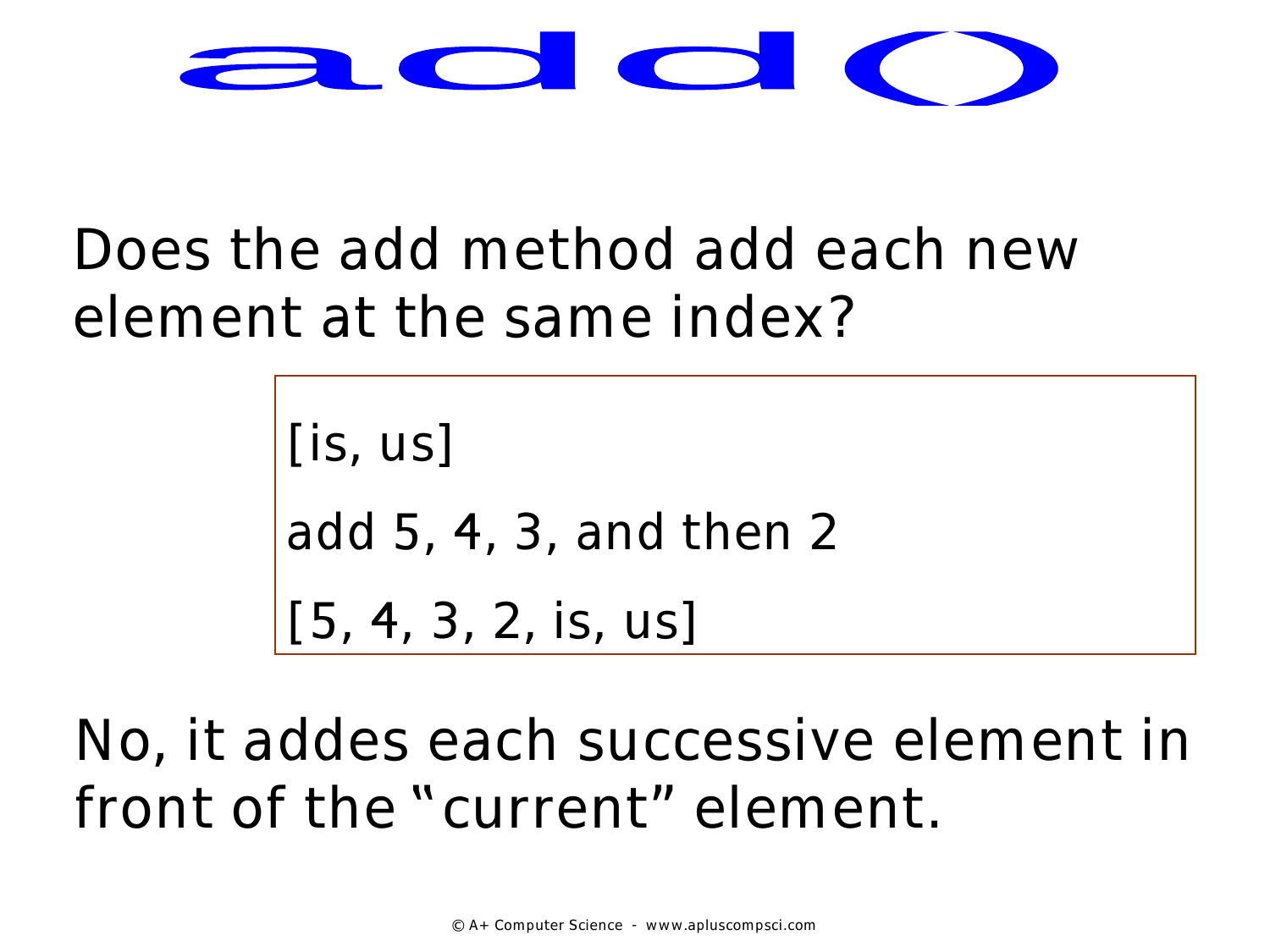

add()
Does the add method add each new element at the same index?
[is, us]
add 5, 4, 3, and then 2
[5, 4, 3, 2, is, us]
No, it addes each successive element in front of the “current” element.

© A+ Computer Science  -  www.apluscompsci.com